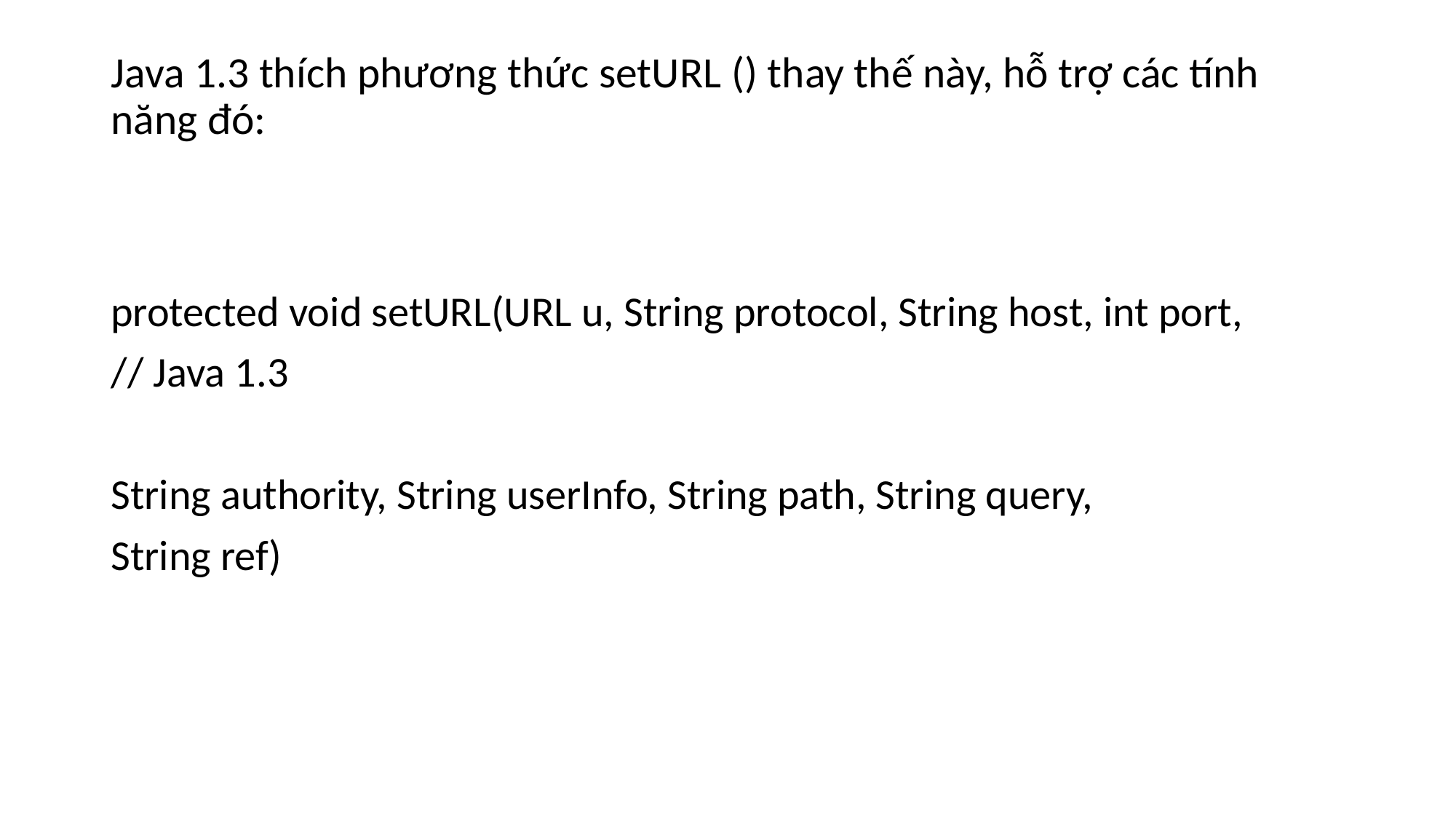

# Java 1.3 thích phương thức setURL () thay thế này, hỗ trợ các tính năng đó:

protected void setURL(URL u, String protocol, String host, int port,
// Java 1.3

String authority, String userInfo, String path, String query,
String ref)